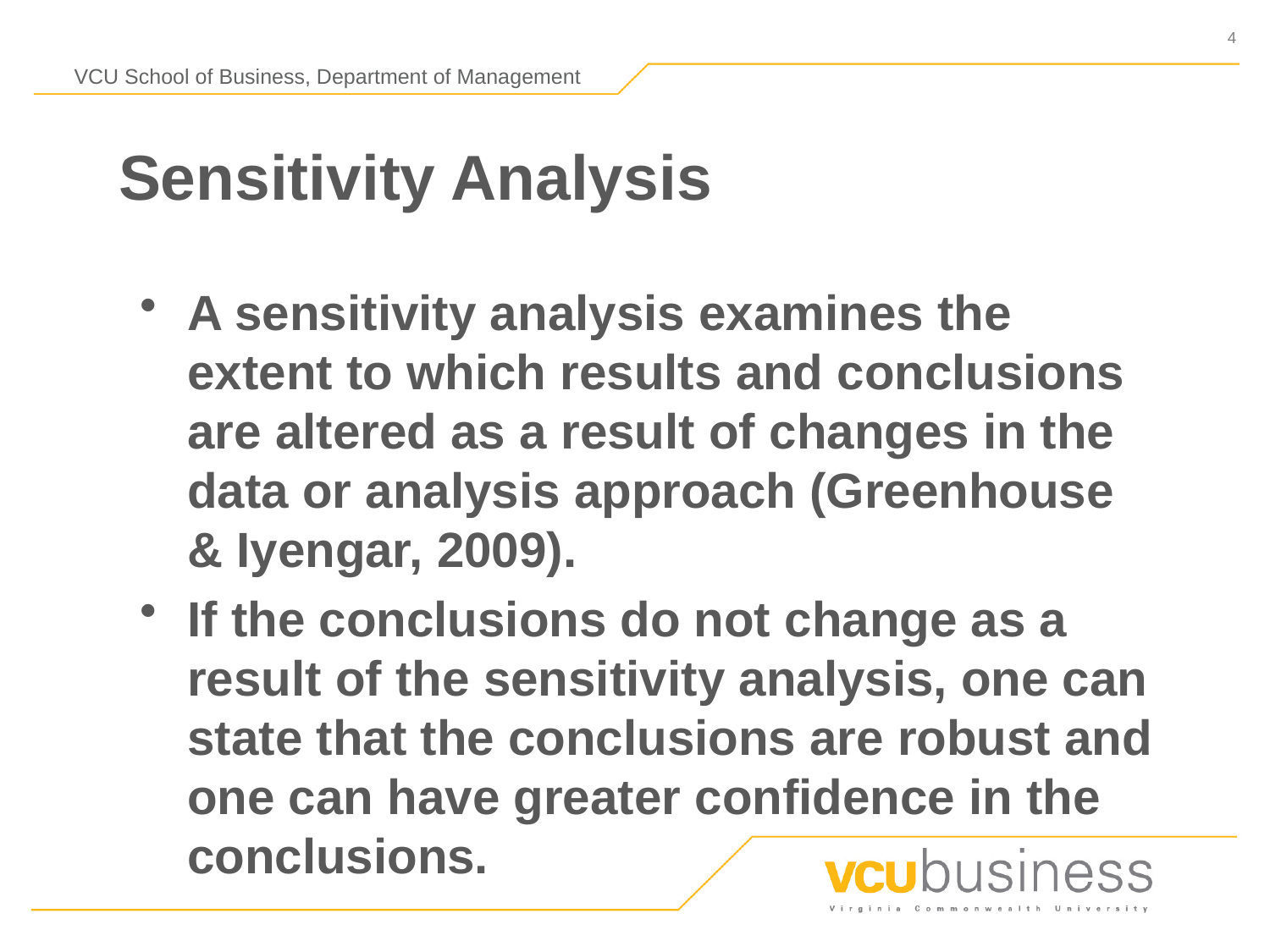

# Sensitivity Analysis
A sensitivity analysis examines the extent to which results and conclusions are altered as a result of changes in the data or analysis approach (Greenhouse & Iyengar, 2009).
If the conclusions do not change as a result of the sensitivity analysis, one can state that the conclusions are robust and one can have greater confidence in the conclusions.